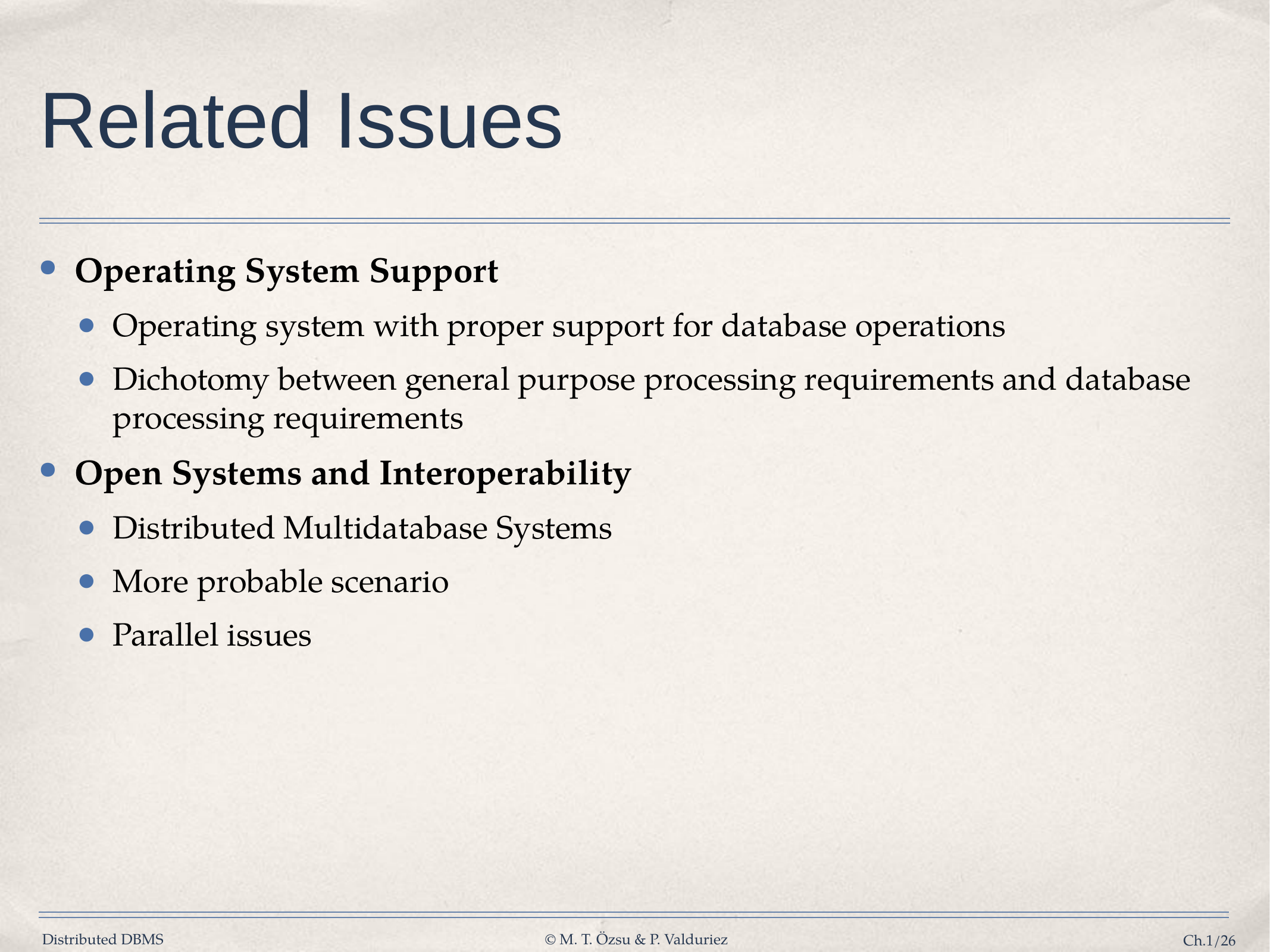

# Related Issues
Operating System Support
Operating system with proper support for database operations
Dichotomy between general purpose processing requirements and database processing requirements
Open Systems and Interoperability
Distributed Multidatabase Systems
More probable scenario
Parallel issues